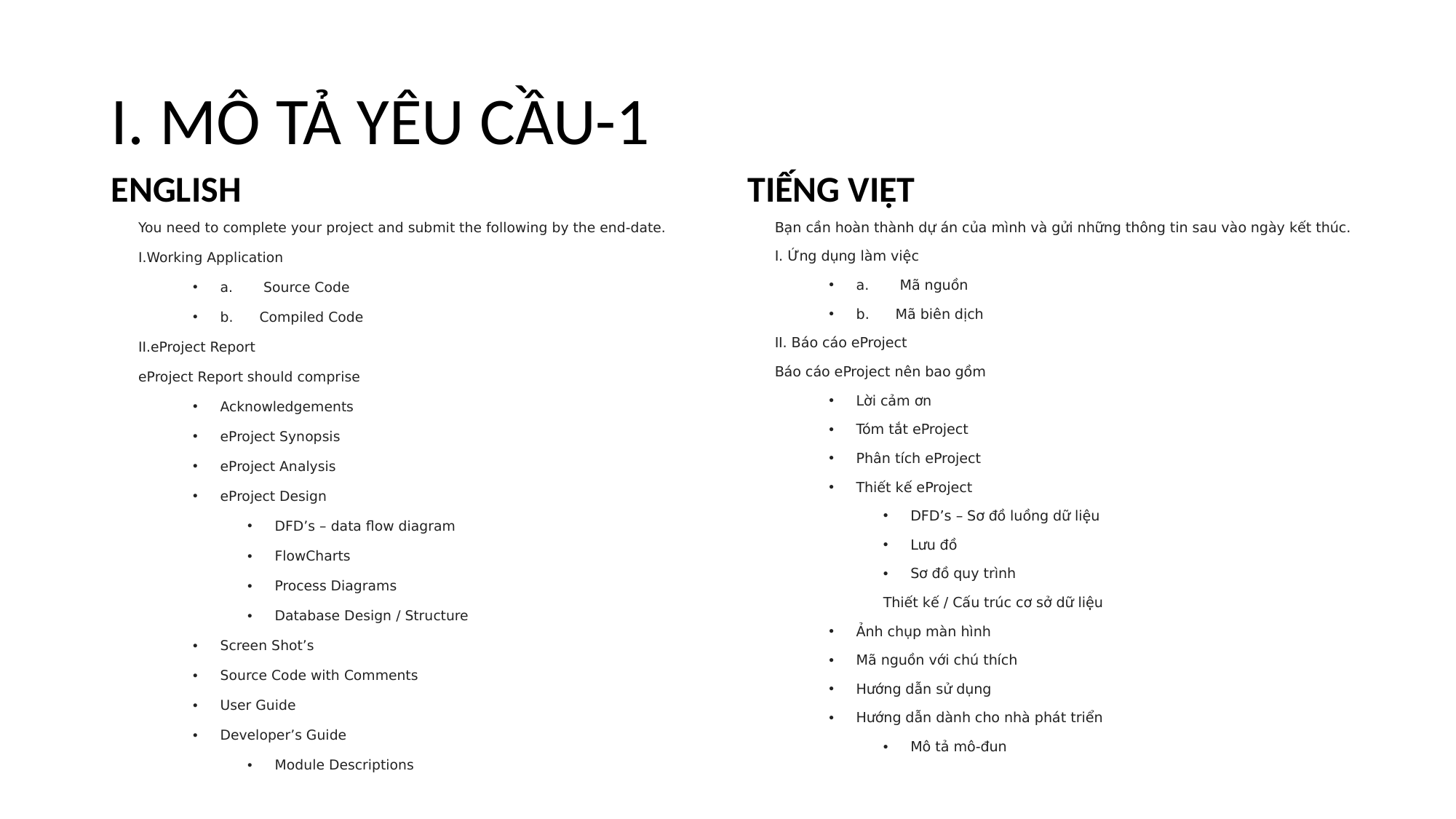

# I. MÔ TẢ YÊU CẦU-1
ENGLISH
TIẾNG VIỆT
You need to complete your project and submit the following by the end-date.
I.Working Application
a.       Source Code
b.      Compiled Code
II.eProject Report
eProject Report should comprise
Acknowledgements
eProject Synopsis
eProject Analysis
eProject Design
DFD’s – data flow diagram
FlowCharts
Process Diagrams
Database Design / Structure
Screen Shot’s
Source Code with Comments
User Guide
Developer’s Guide
Module Descriptions
Bạn cần hoàn thành dự án của mình và gửi những thông tin sau vào ngày kết thúc.
I. Ứng dụng làm việc
a.       Mã nguồn
b.      Mã biên dịch
II. Báo cáo eProject
Báo cáo eProject nên bao gồm
Lời cảm ơn
Tóm tắt eProject
Phân tích eProject
Thiết kế eProject
DFD’s – Sơ đồ luồng dữ liệu
Lưu đồ
Sơ đồ quy trình
Thiết kế / Cấu trúc cơ sở dữ liệu
Ảnh chụp màn hình
Mã nguồn với chú thích
Hướng dẫn sử dụng
Hướng dẫn dành cho nhà phát triển
Mô tả mô-đun